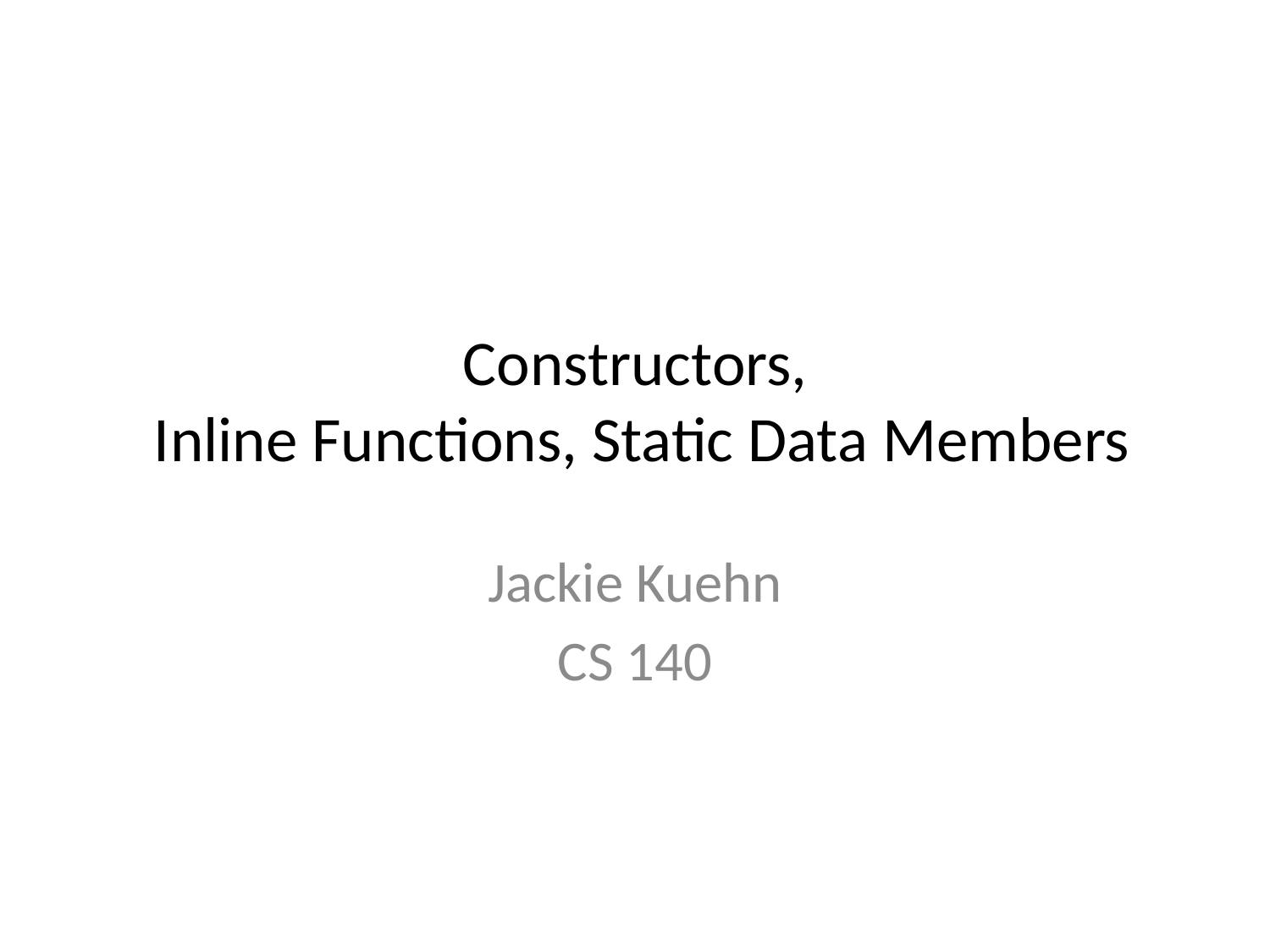

# Constructors, Inline Functions, Static Data Members
Jackie Kuehn
CS 140